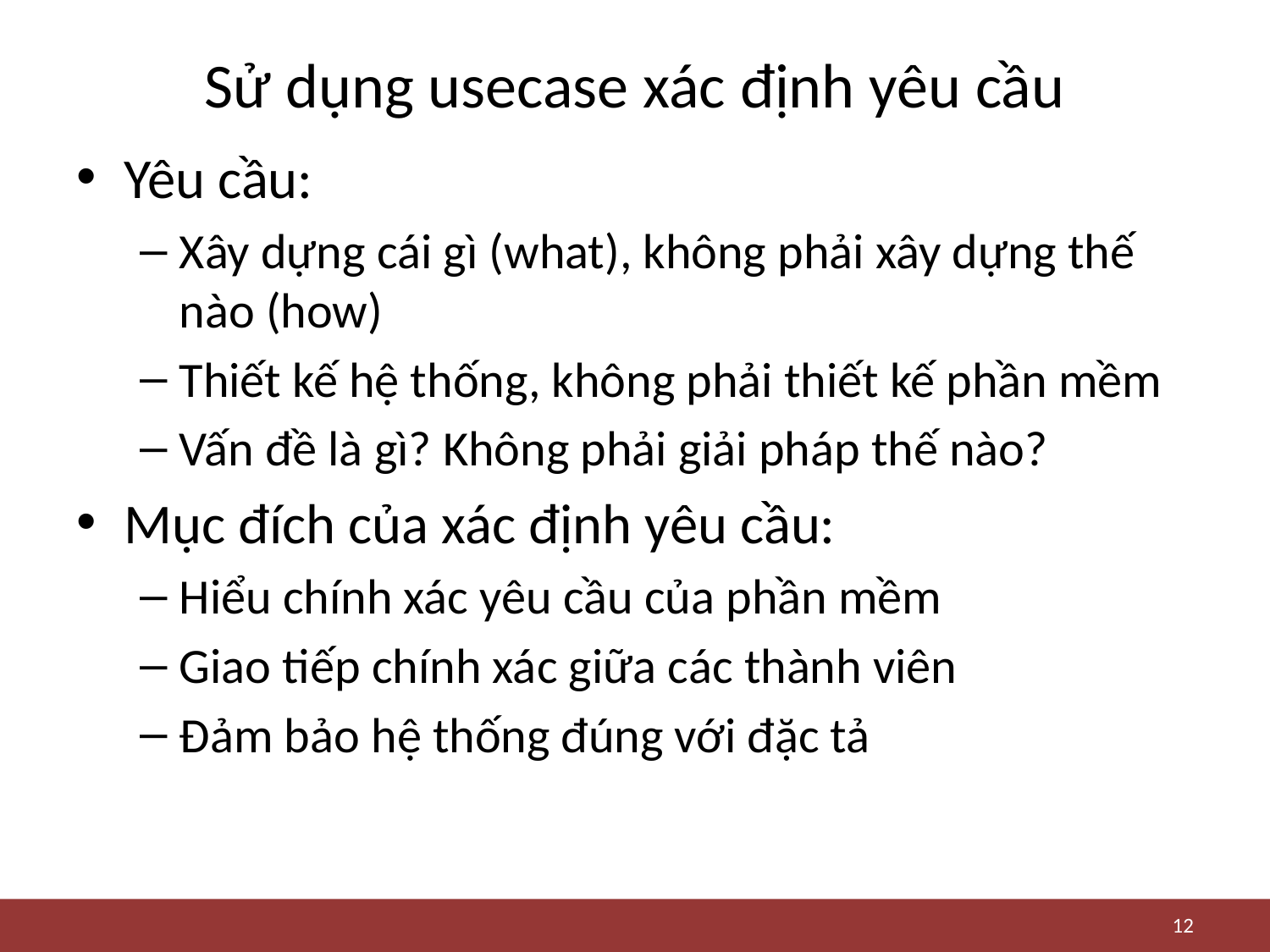

# Sử dụng usecase xác định yêu cầu
Yêu cầu:
Xây dựng cái gì (what), không phải xây dựng thế nào (how)
Thiết kế hệ thống, không phải thiết kế phần mềm
Vấn đề là gì? Không phải giải pháp thế nào?
Mục đích của xác định yêu cầu:
Hiểu chính xác yêu cầu của phần mềm
Giao tiếp chính xác giữa các thành viên
Đảm bảo hệ thống đúng với đặc tả
12